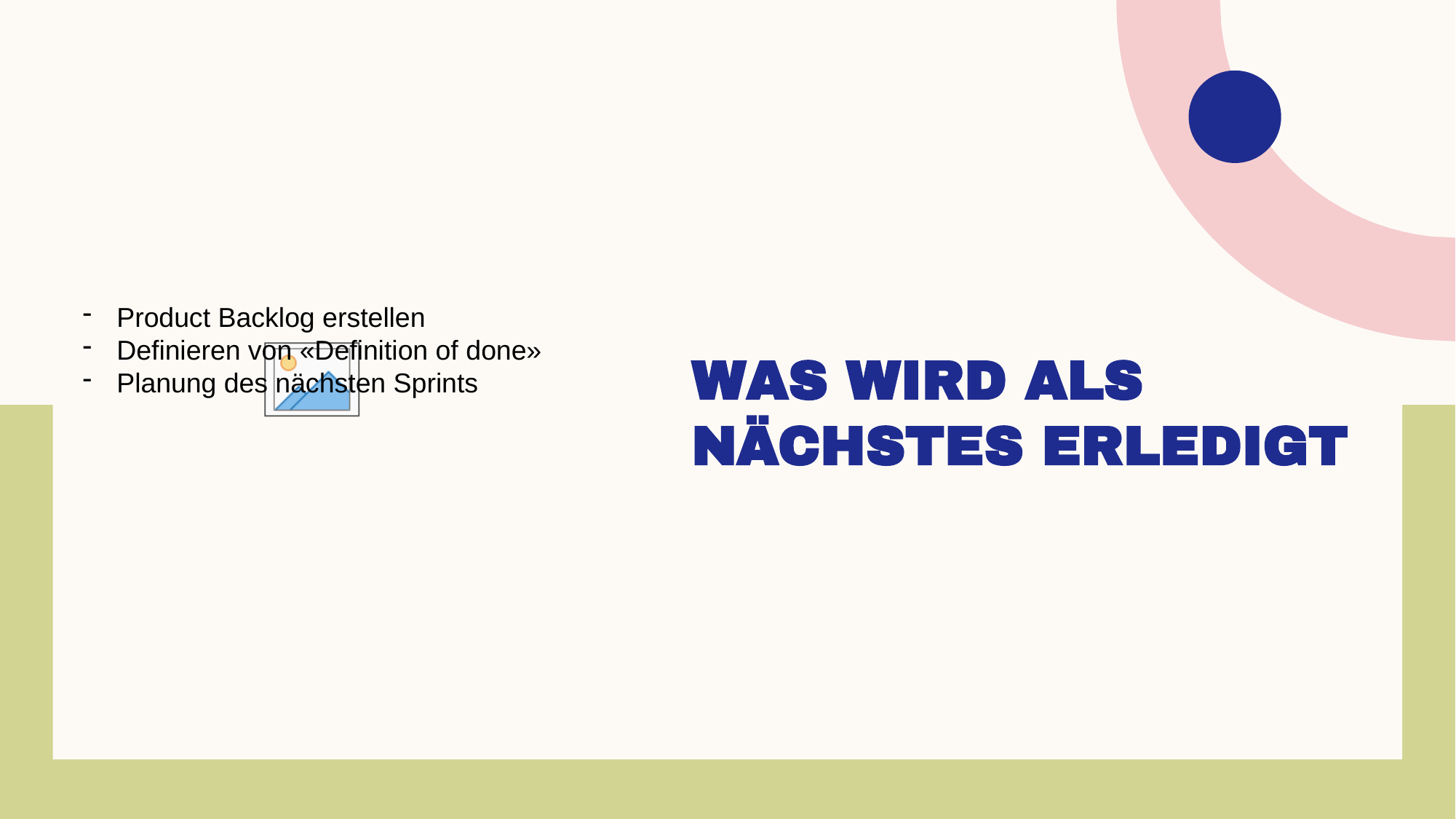

Product Backlog erstellen
Definieren von «Definition of done»
Planung des nächsten Sprints
# Was wird als nächstes erledigt